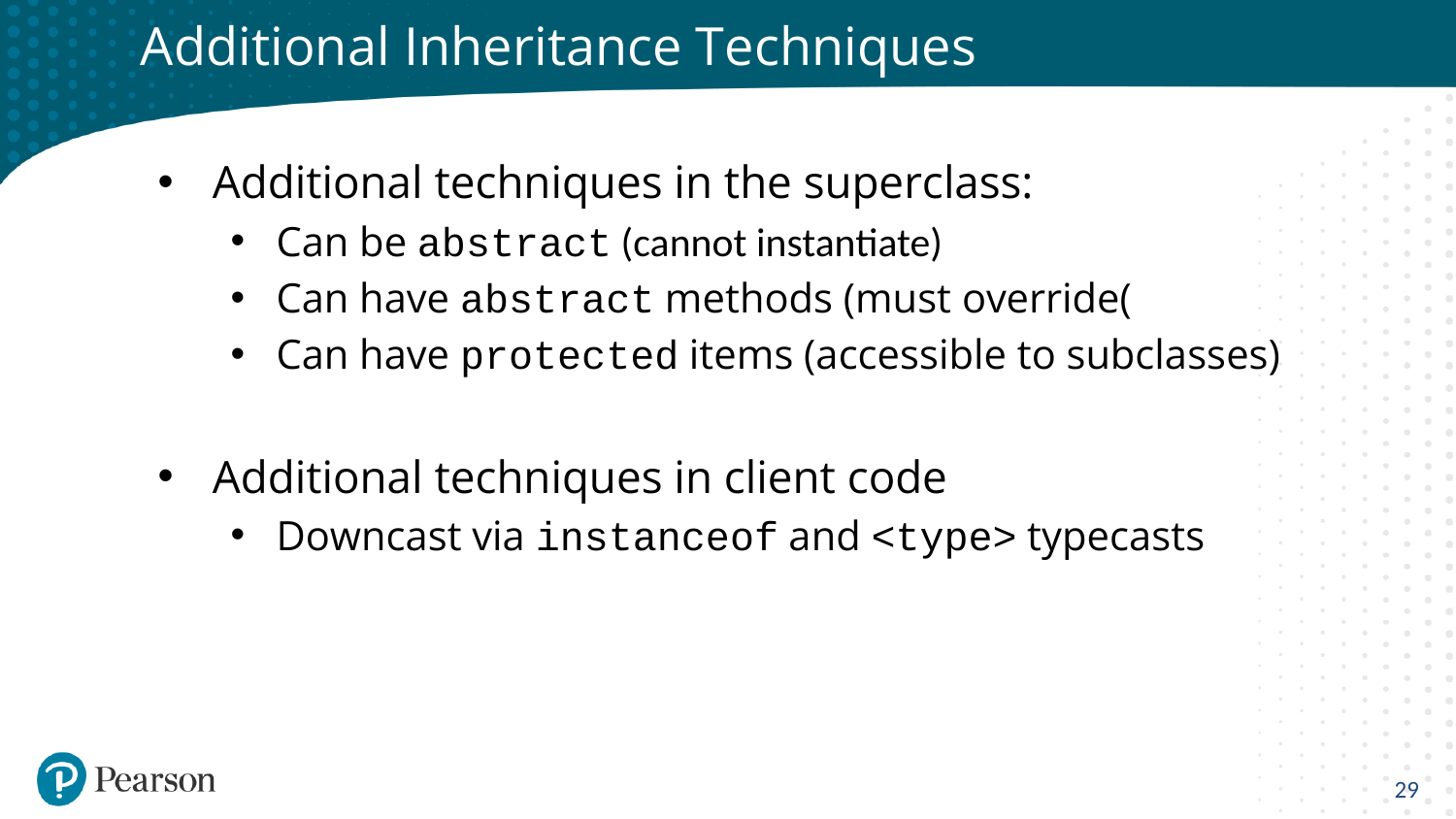

# Additional Inheritance Techniques
Additional techniques in the superclass:
Can be abstract (cannot instantiate)
Can have abstract methods (must override(
Can have protected items (accessible to subclasses)

Additional techniques in client code
Downcast via instanceof and <type> typecasts
29